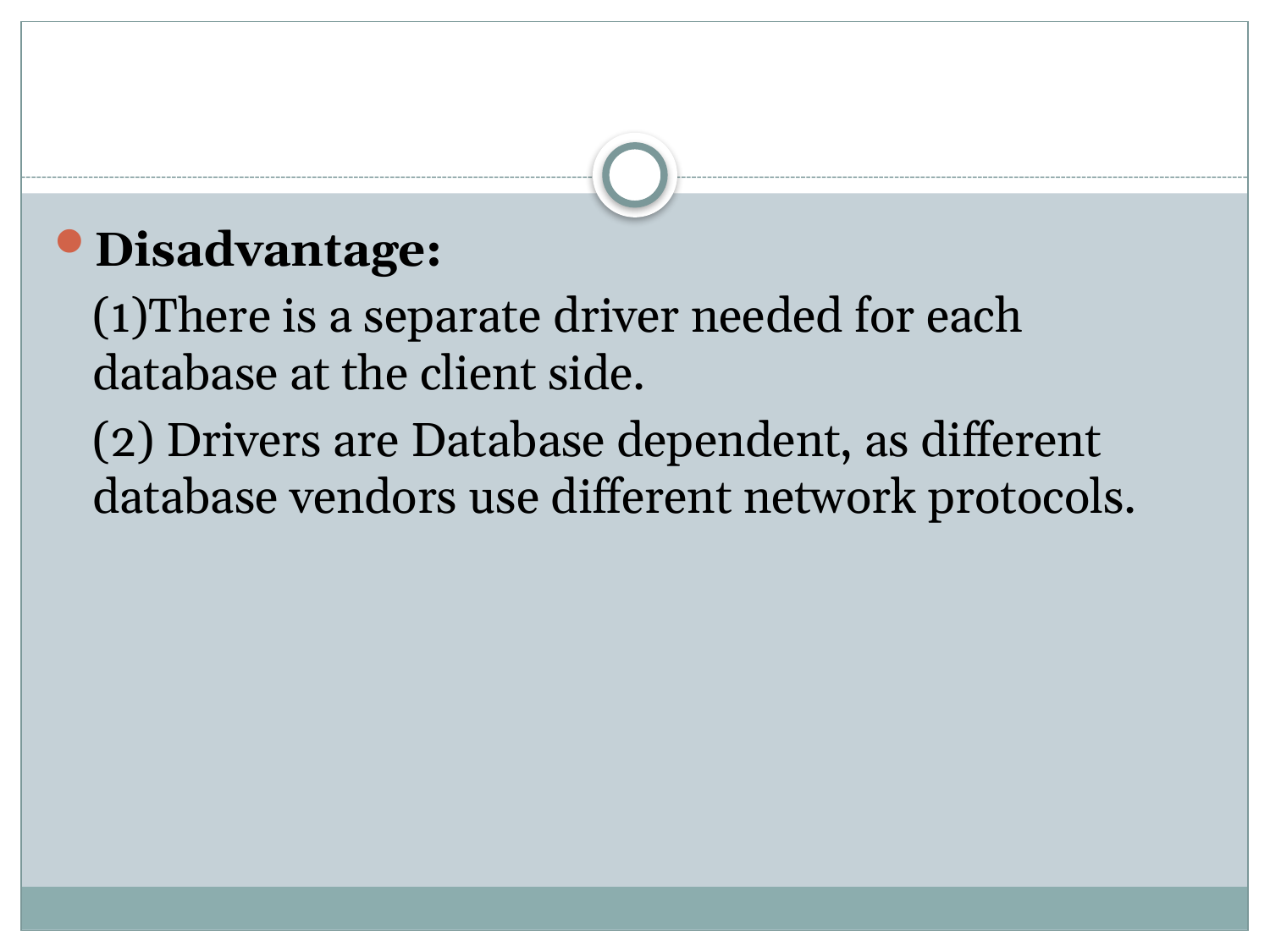

#
Disadvantage:
	(1)There is a separate driver needed for each database at the client side.
	(2) Drivers are Database dependent, as different database vendors use different network protocols.